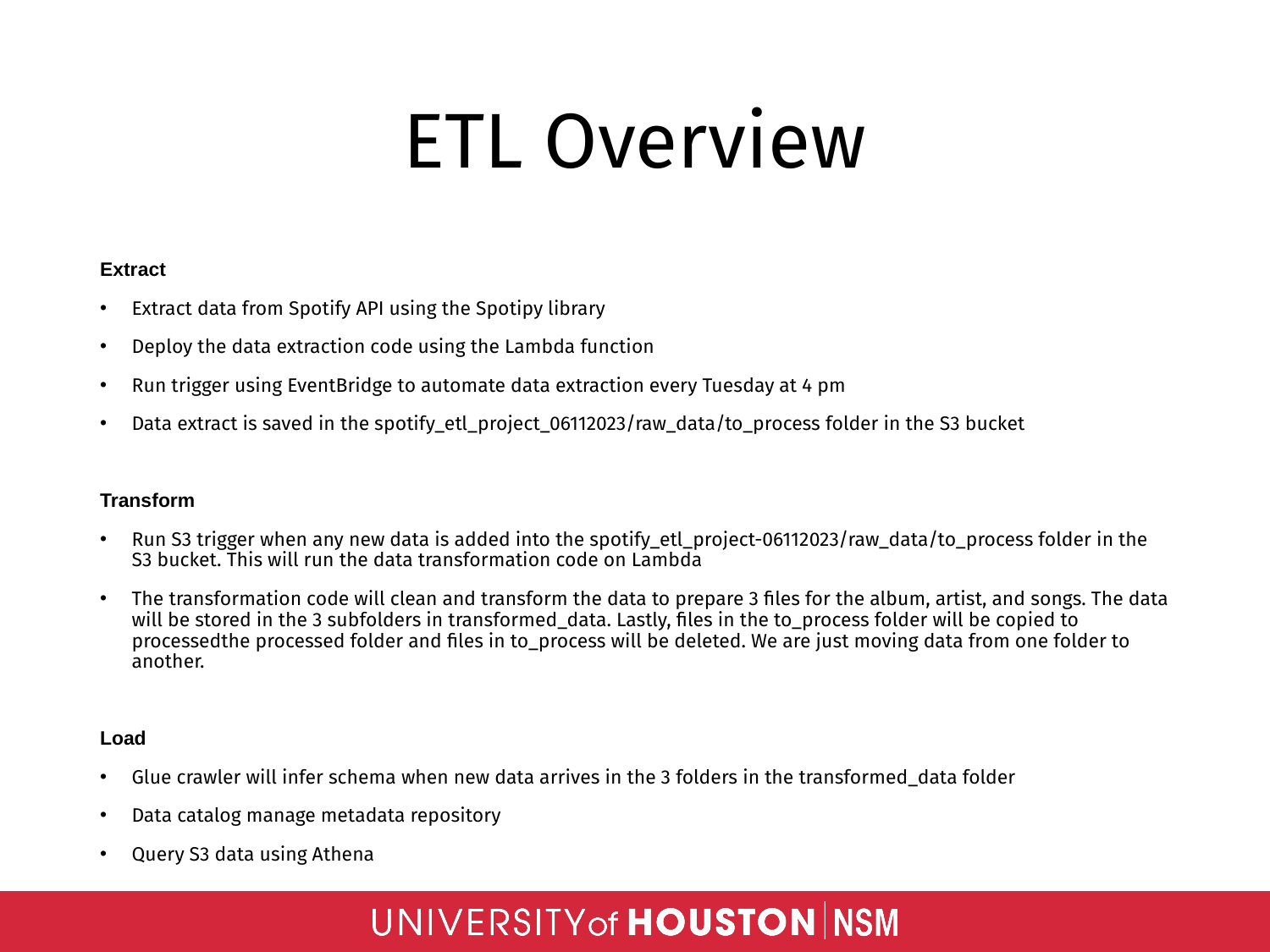

# ETL Overview
Extract
Extract data from Spotify API using the Spotipy library
Deploy the data extraction code using the Lambda function
Run trigger using EventBridge to automate data extraction every Tuesday at 4 pm
Data extract is saved in the spotify_etl_project_06112023/raw_data/to_process folder in the S3 bucket

Transform
Run S3 trigger when any new data is added into the spotify_etl_project-06112023/raw_data/to_process folder in the S3 bucket. This will run the data transformation code on Lambda
The transformation code will clean and transform the data to prepare 3 files for the album, artist, and songs. The data will be stored in the 3 subfolders in transformed_data. Lastly, files in the to_process folder will be copied to processedthe processed folder and files in to_process will be deleted. We are just moving data from one folder to another.

Load
Glue crawler will infer schema when new data arrives in the 3 folders in the transformed_data folder
Data catalog manage metadata repository
Query S3 data using Athena